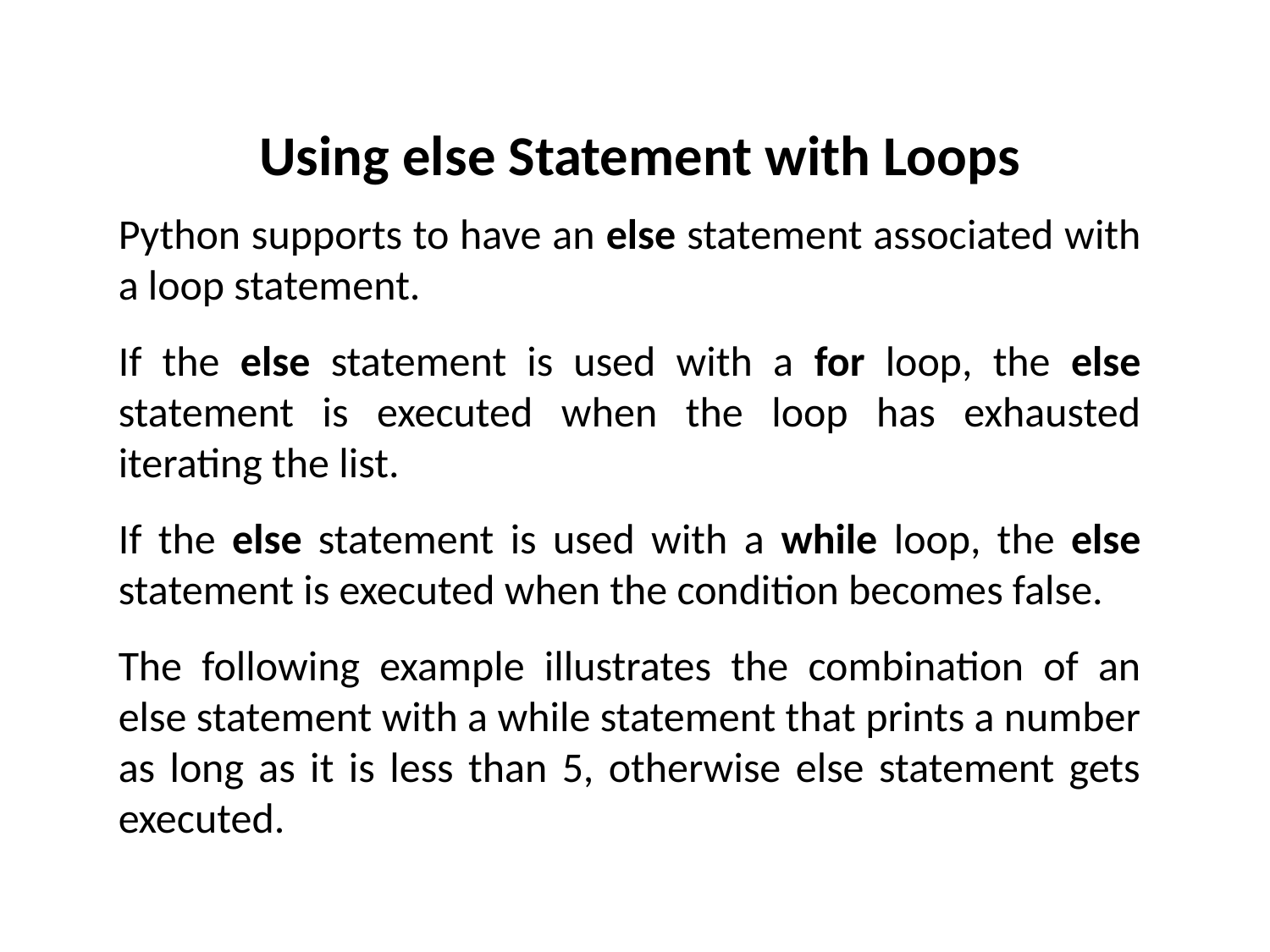

Using else Statement with Loops
Python supports to have an else statement associated with a loop statement.

If the else statement is used with a for loop, the else statement is executed when the loop has exhausted iterating the list.

If the else statement is used with a while loop, the else statement is executed when the condition becomes false.

The following example illustrates the combination of an else statement with a while statement that prints a number as long as it is less than 5, otherwise else statement gets executed.